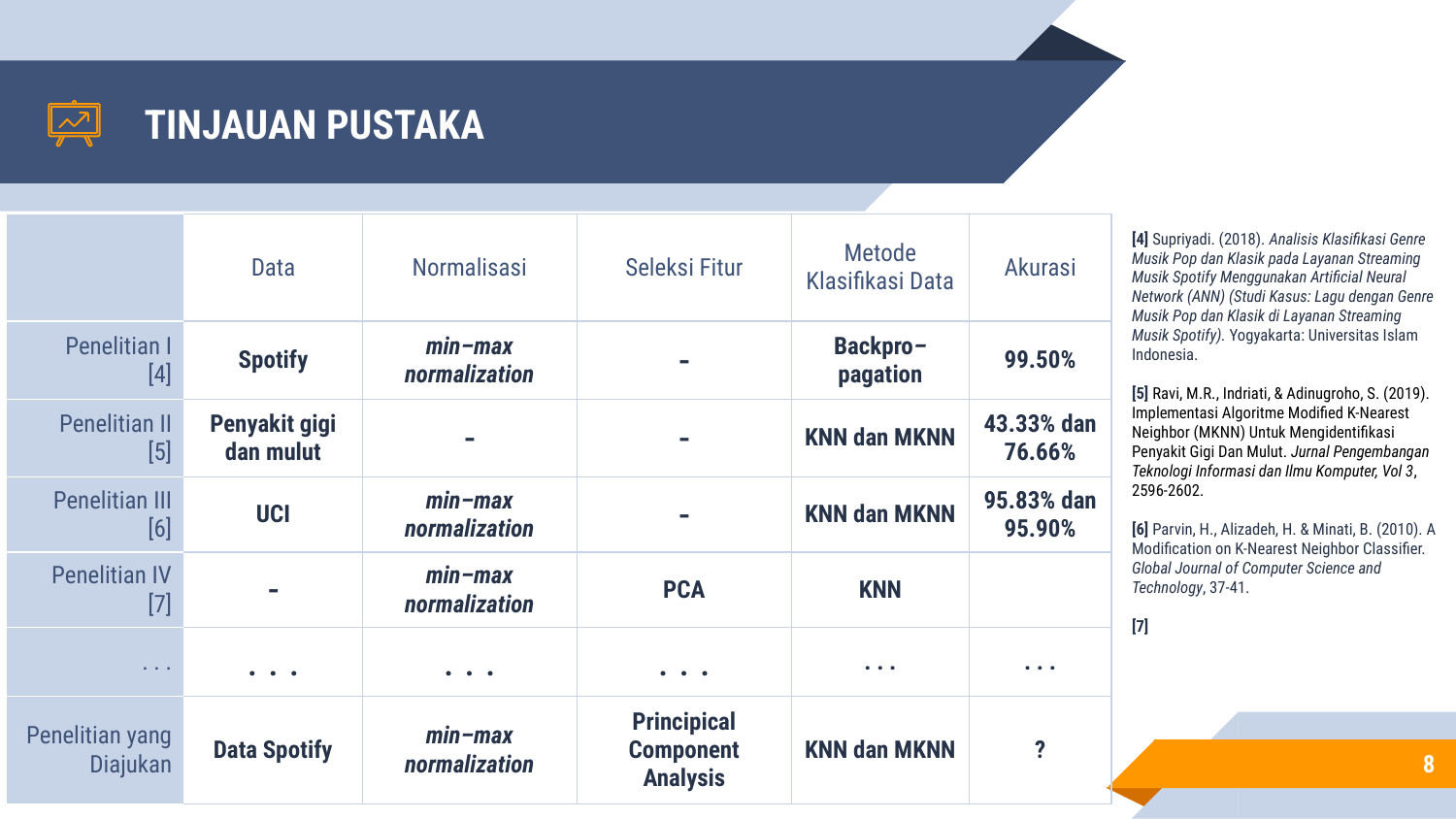

# TINJAUAN PUSTAKA

|  | Data | Normalisasi | Seleksi Fitur | Metode Klasifikasi Data | Akurasi |
| --- | --- | --- | --- | --- | --- |
| Penelitian I [4] | Spotify | min–max normalization | - | Backpro–pagation | 99.50% |
| Penelitian II [5] | Penyakit gigi dan mulut | - | - | KNN dan MKNN | 43.33% dan 76.66% |
| Penelitian III [6] | UCI | min–max normalization | - | KNN dan MKNN | 95.83% dan 95.90% |
| Penelitian IV [7] | - | min–max normalization | PCA | KNN |  |
| . . . | . . . | . . . | . . . | . . . | . . . |
| Penelitian yang Diajukan | Data Spotify | min–max normalization | Principical Component Analysis | KNN dan MKNN | ? |
[4] Supriyadi. (2018). Analisis Klasifikasi Genre Musik Pop dan Klasik pada Layanan Streaming Musik Spotify Menggunakan Artificial Neural Network (ANN) (Studi Kasus: Lagu dengan Genre Musik Pop dan Klasik di Layanan Streaming Musik Spotify). Yogyakarta: Universitas Islam Indonesia.

[5] Ravi, M.R., Indriati, & Adinugroho, S. (2019). Implementasi Algoritme Modified K-Nearest Neighbor (MKNN) Untuk Mengidentifikasi Penyakit Gigi Dan Mulut. Jurnal Pengembangan Teknologi Informasi dan Ilmu Komputer, Vol 3, 2596-2602.

[6] Parvin, H., Alizadeh, H. & Minati, B. (2010). A Modification on K-Nearest Neighbor Classifier. Global Journal of Computer Science and Technology, 37-41.

[7]
8